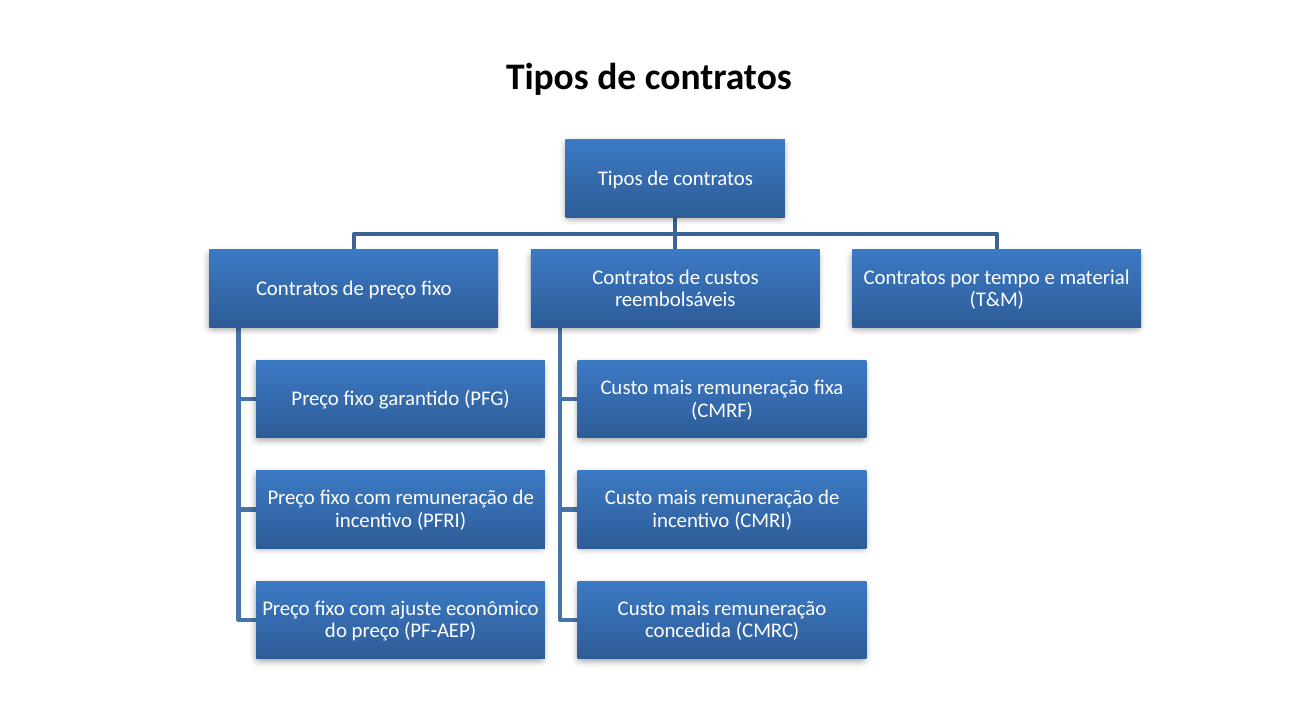

Tipos de contratos

Tipos de contratos

Contratos de preço fixo

Contratos de custos reembolsáveis

Contratos por tempo e material (T&M)

Preço fixo garantido (PFG)

Custo mais remuneração fixa (CMRF)

Preço fixo com remuneração de incentivo (PFRI)

Custo mais remuneração de incentivo (CMRI)

Preço fixo com ajuste econômico do preço (PF-AEP)

Custo mais remuneração concedida (CMRC)
EXEMLO